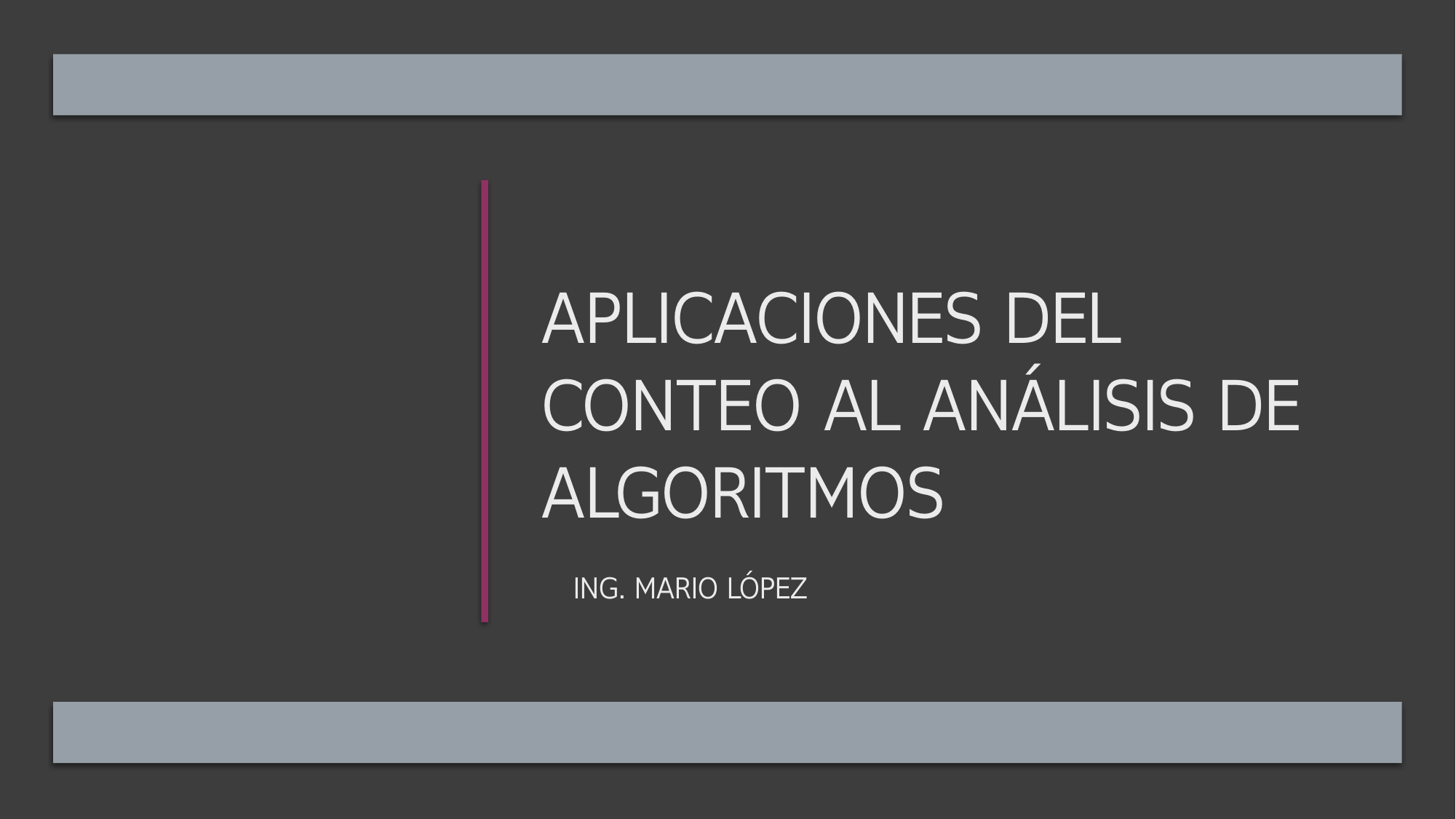

# Aplicaciones del conteo al análisis de algoritmos

Ing. Mario López